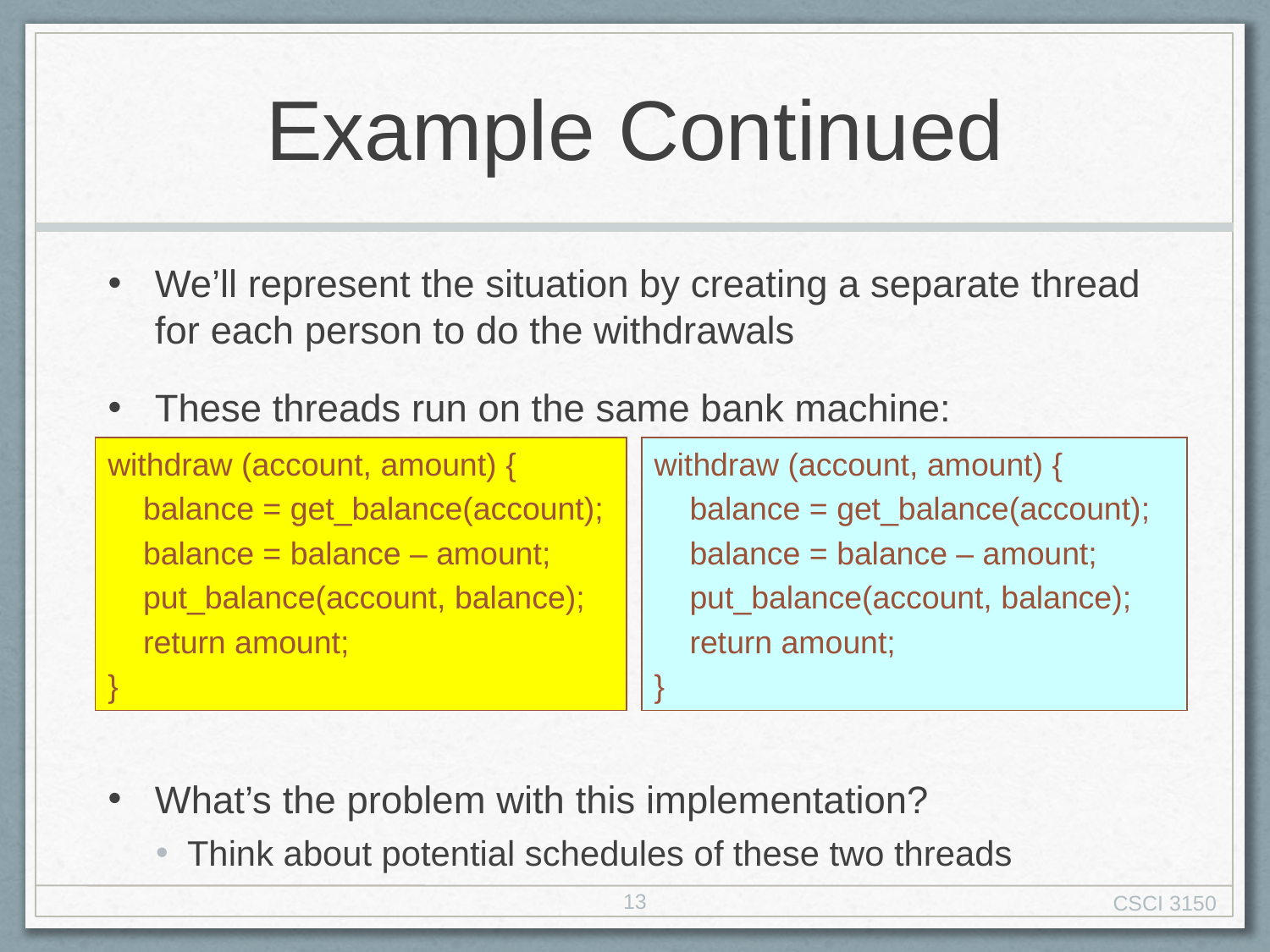

# Example Continued
We’ll represent the situation by creating a separate thread for each person to do the withdrawals
These threads run on the same bank machine:

What’s the problem with this implementation?
Think about potential schedules of these two threads

withdraw (account, amount) {
    balance = get_balance(account);
    balance = balance – amount;
    put_balance(account, balance);
    return amount;
}
withdraw (account, amount) {
    balance = get_balance(account);
    balance = balance – amount;
    put_balance(account, balance);
    return amount;
}
13
CSCI 3150